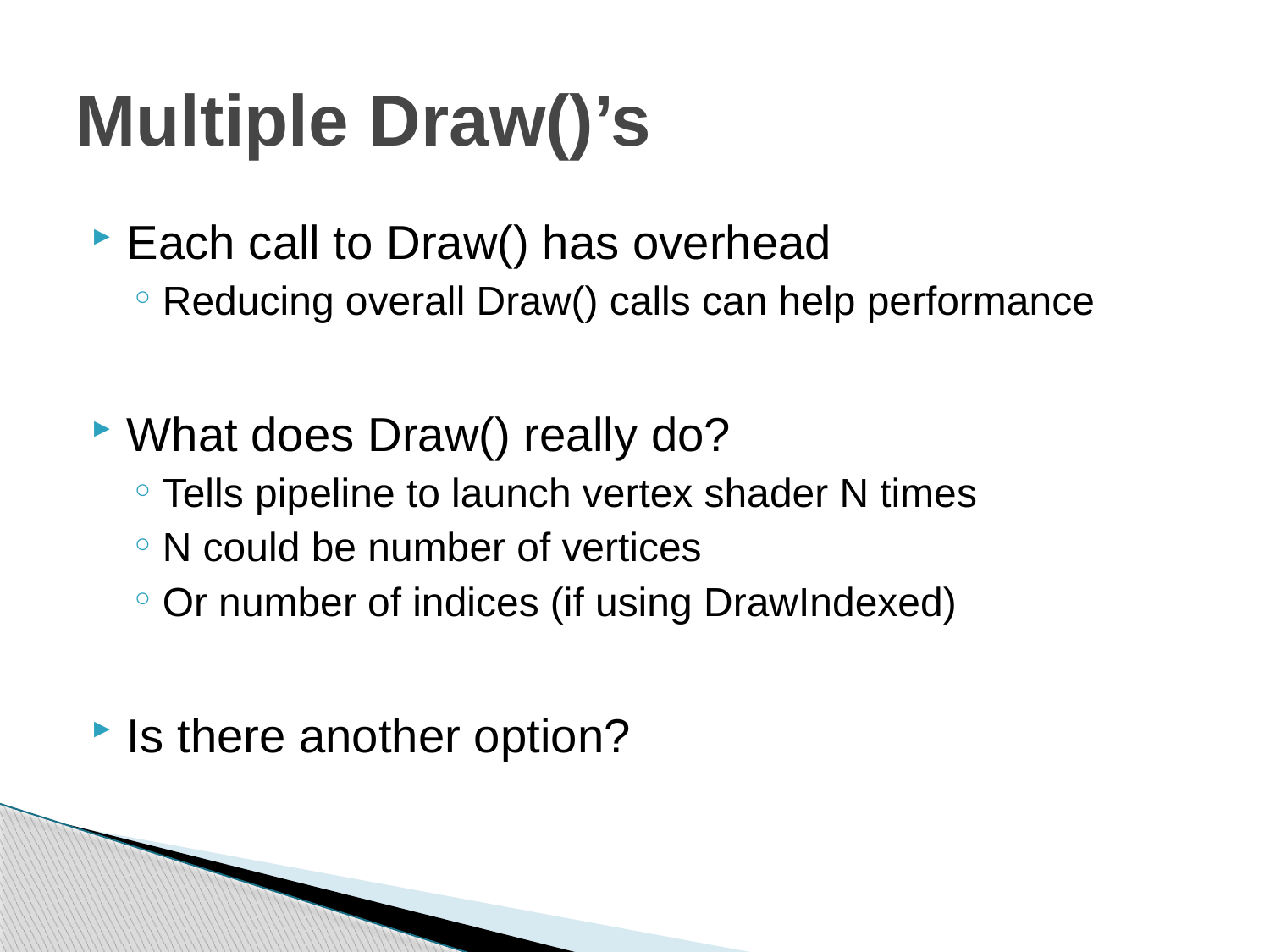

# Multiple Draw()’s
Each call to Draw() has overhead
Reducing overall Draw() calls can help performance

What does Draw() really do?
Tells pipeline to launch vertex shader N times
N could be number of vertices
Or number of indices (if using DrawIndexed)

Is there another option?